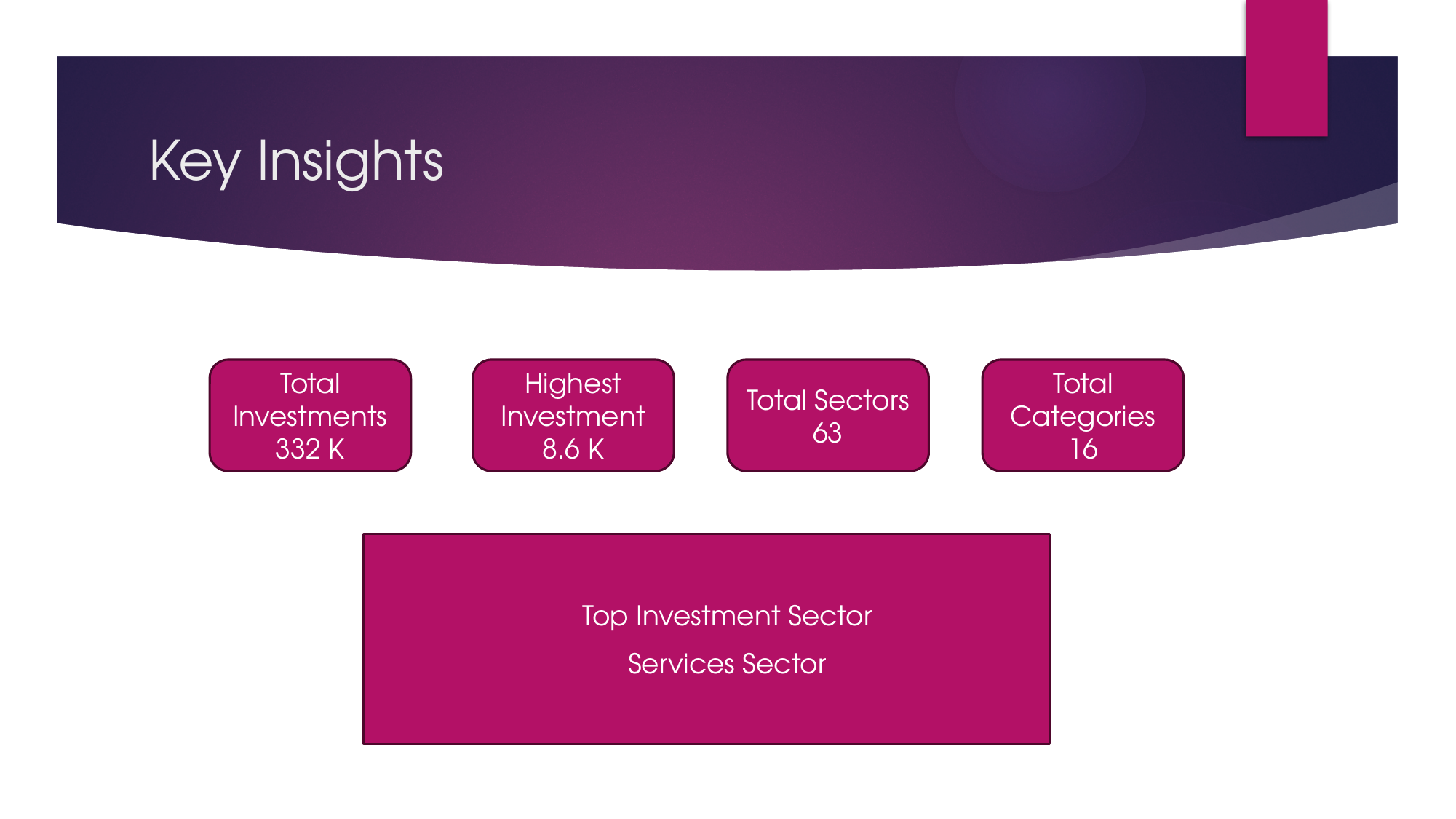

# Key Insights
Total Investments
332 K
Highest Investment
8.6 K
Total Sectors
63
Total Categories
16
Top Investment Sector
Services Sector